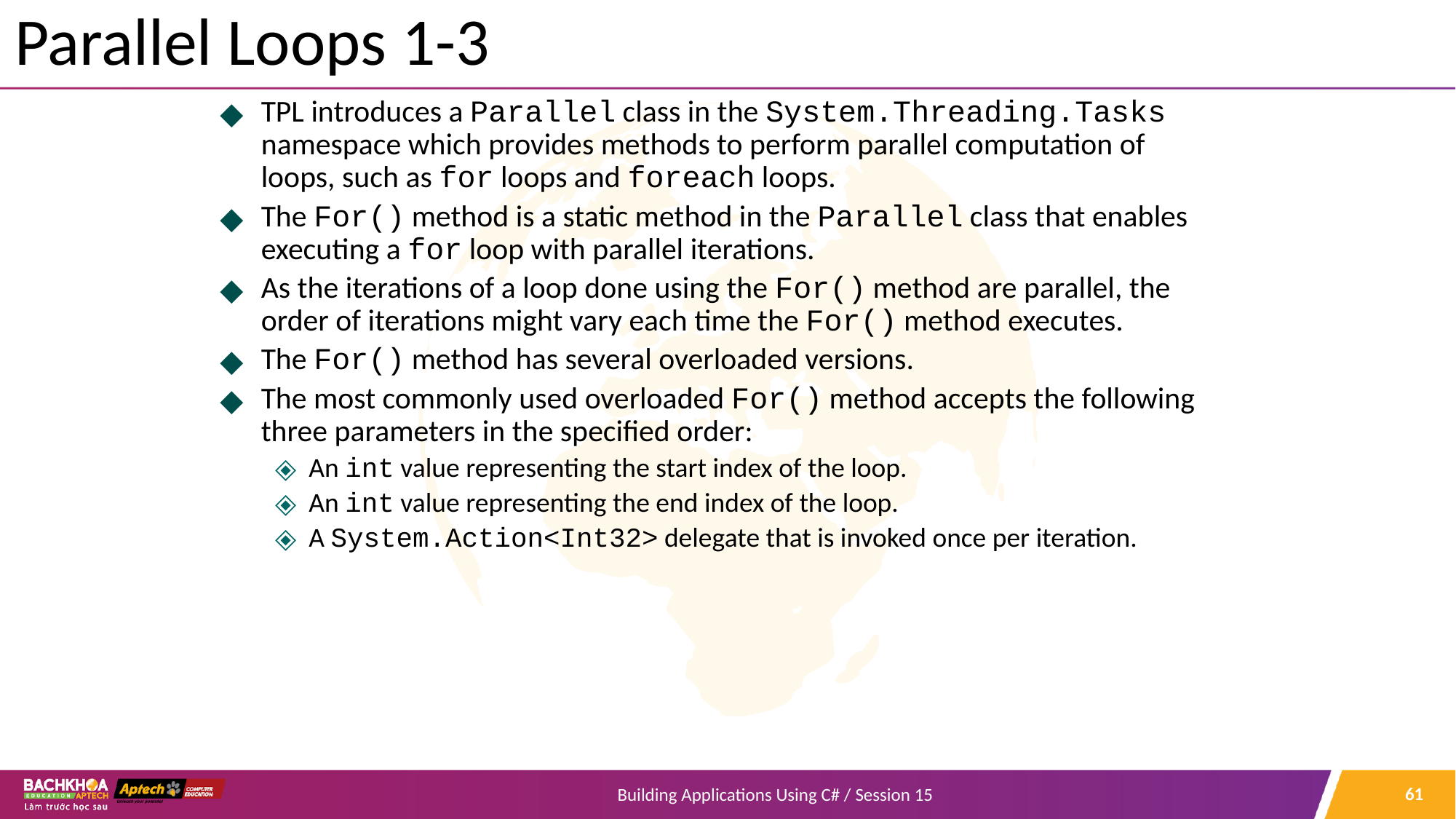

# Parallel Loops 1-3
TPL introduces a Parallel class in the System.Threading.Tasks namespace which provides methods to perform parallel computation of loops, such as for loops and foreach loops.
The For() method is a static method in the Parallel class that enables executing a for loop with parallel iterations.
As the iterations of a loop done using the For() method are parallel, the order of iterations might vary each time the For() method executes.
The For() method has several overloaded versions.
The most commonly used overloaded For() method accepts the following three parameters in the specified order:
An int value representing the start index of the loop.
An int value representing the end index of the loop.
A System.Action<Int32> delegate that is invoked once per iteration.

61
Building Applications Using C# / Session 15